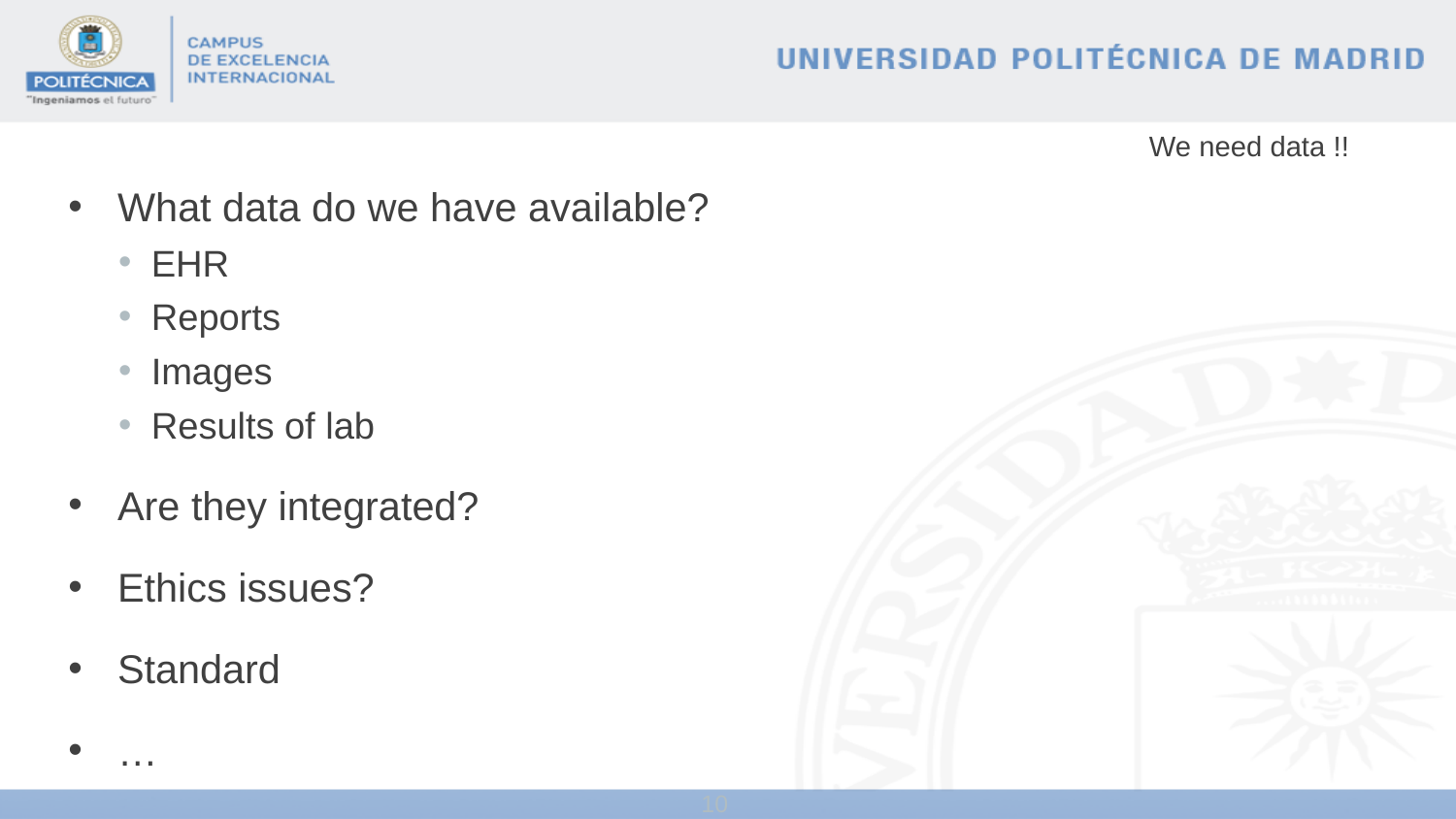

# We need data !!
What data do we have available?
EHR
Reports
Images
Results of lab
Are they integrated?
Ethics issues?
Standard
…
10